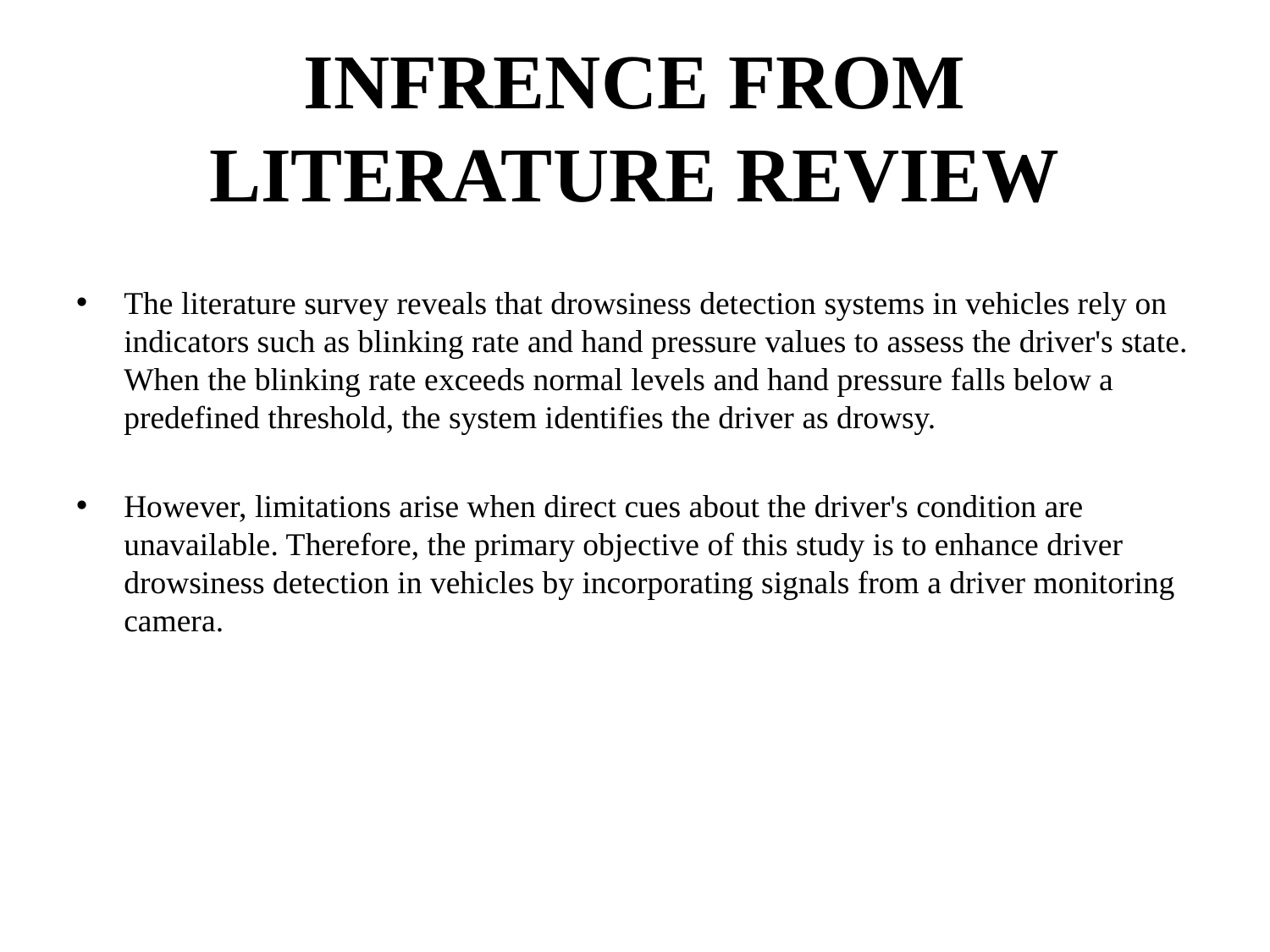

# INFRENCE FROM LITERATURE REVIEW
The literature survey reveals that drowsiness detection systems in vehicles rely on indicators such as blinking rate and hand pressure values to assess the driver's state. When the blinking rate exceeds normal levels and hand pressure falls below a predefined threshold, the system identifies the driver as drowsy.

However, limitations arise when direct cues about the driver's condition are unavailable. Therefore, the primary objective of this study is to enhance driver drowsiness detection in vehicles by incorporating signals from a driver monitoring camera.